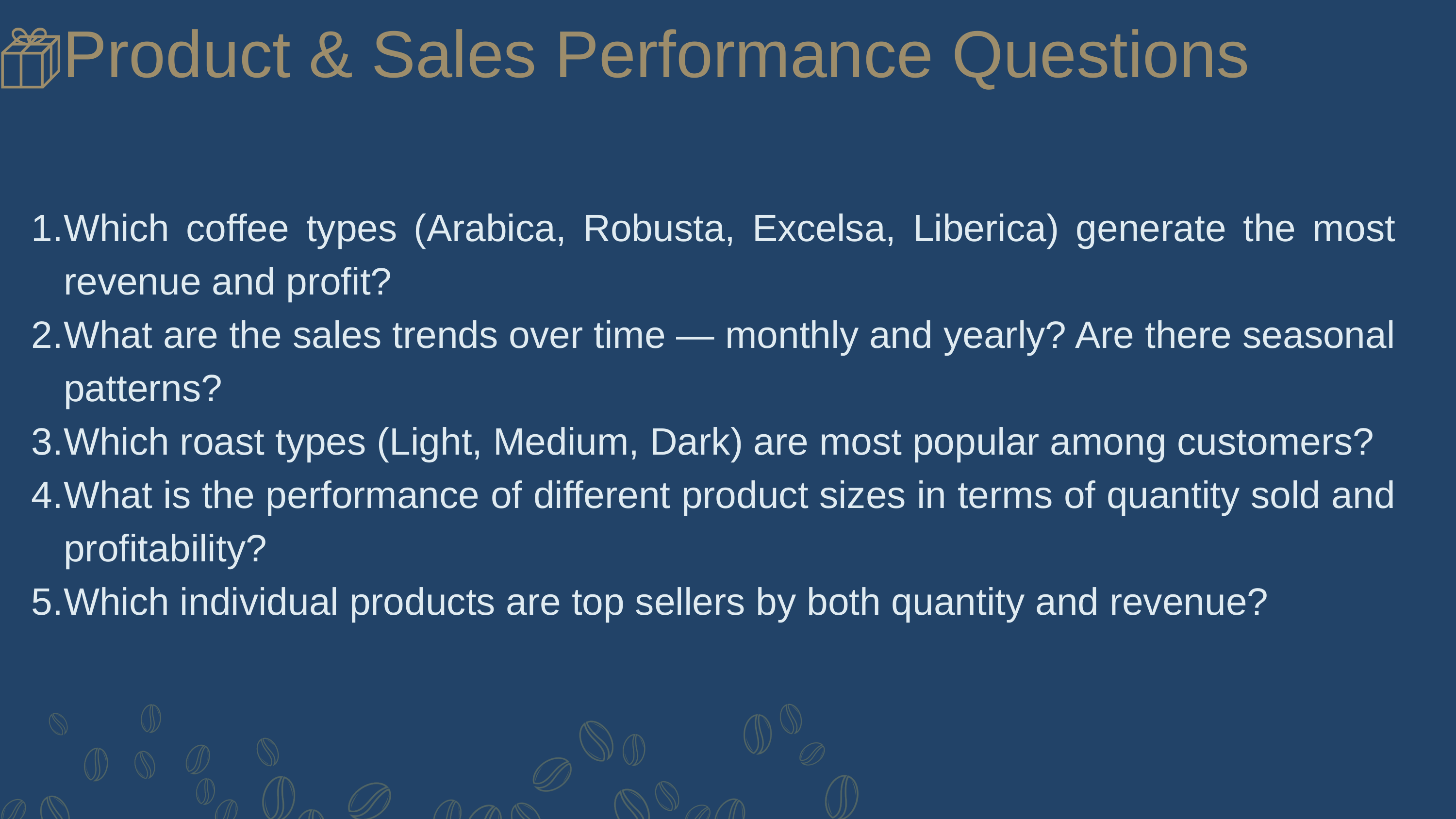

📦Product & Sales Performance Questions

Which coffee types (Arabica, Robusta, Excelsa, Liberica) generate the most revenue and profit?
What are the sales trends over time — monthly and yearly? Are there seasonal patterns?
Which roast types (Light, Medium, Dark) are most popular among customers?
What is the performance of different product sizes in terms of quantity sold and profitability?
Which individual products are top sellers by both quantity and revenue?